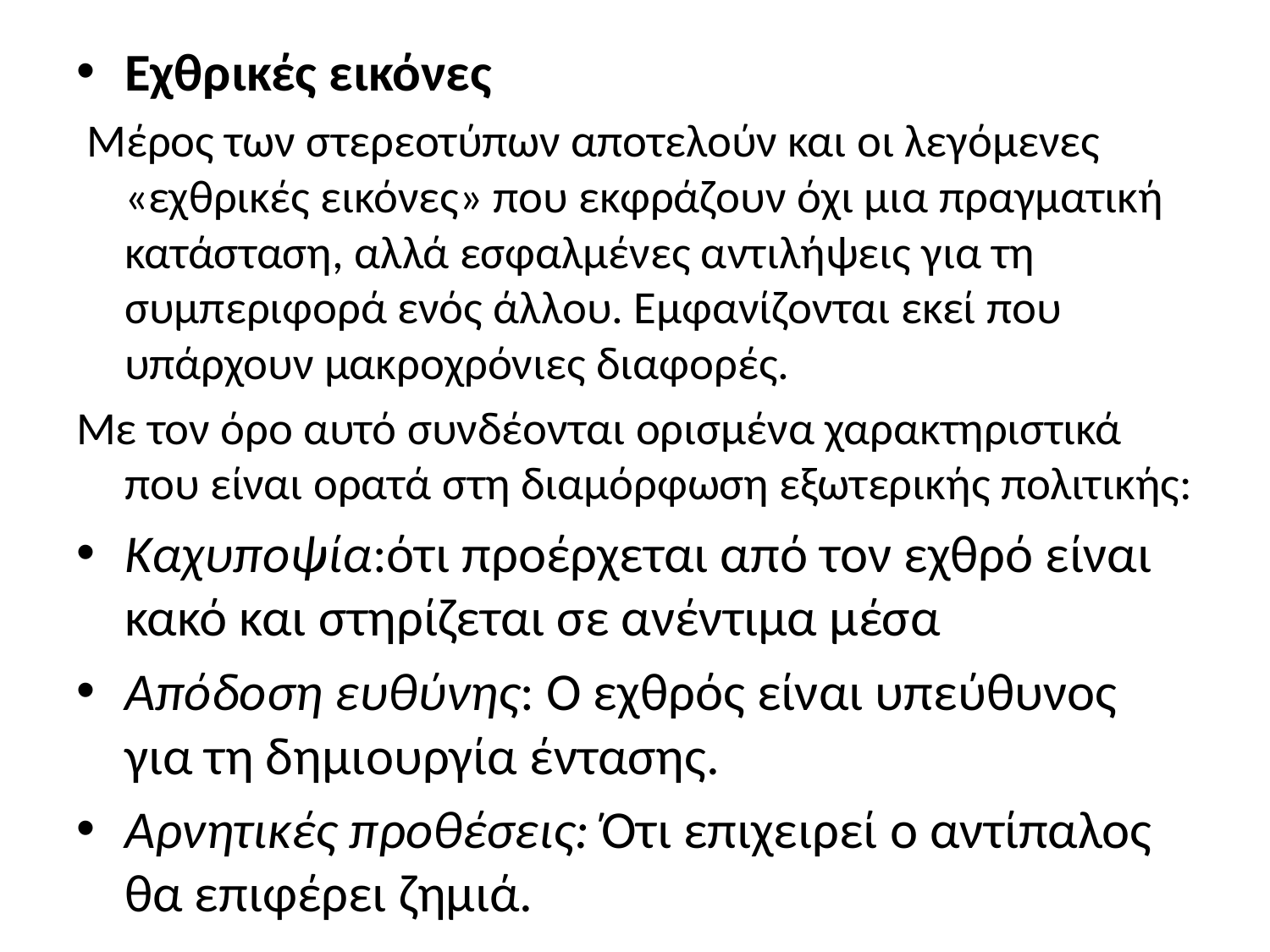

Εχθρικές εικόνες
 Μέρος των στερεοτύπων αποτελούν και οι λεγόμενες «εχθρικές εικόνες» που εκφράζουν όχι μια πραγματική κατάσταση, αλλά εσφαλμένες αντιλήψεις για τη συμπεριφορά ενός άλλου. Εμφανίζονται εκεί που υπάρχουν μακροχρόνιες διαφορές.
Με τον όρο αυτό συνδέονται ορισμένα χαρακτηριστικά που είναι ορατά στη διαμόρφωση εξωτερικής πολιτικής:
Καχυποψία:ότι προέρχεται από τον εχθρό είναι κακό και στηρίζεται σε ανέντιμα μέσα
Απόδοση ευθύνης: Ο εχθρός είναι υπεύθυνος για τη δημιουργία έντασης.
Αρνητικές προθέσεις: Ότι επιχειρεί ο αντίπαλος θα επιφέρει ζημιά.